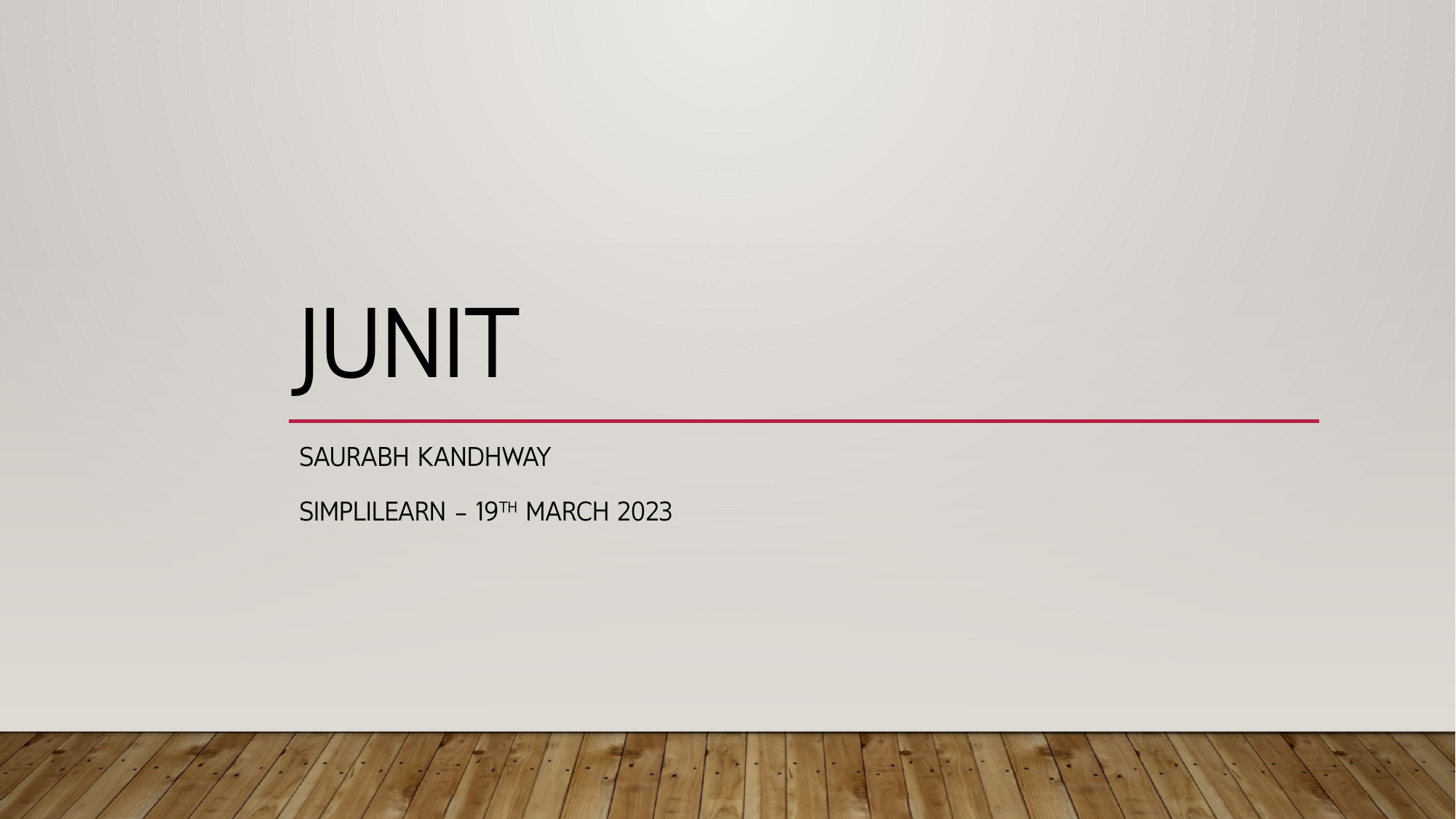

# Junit
Saurabh Kandhway
Simplilearn – 19th March 2023